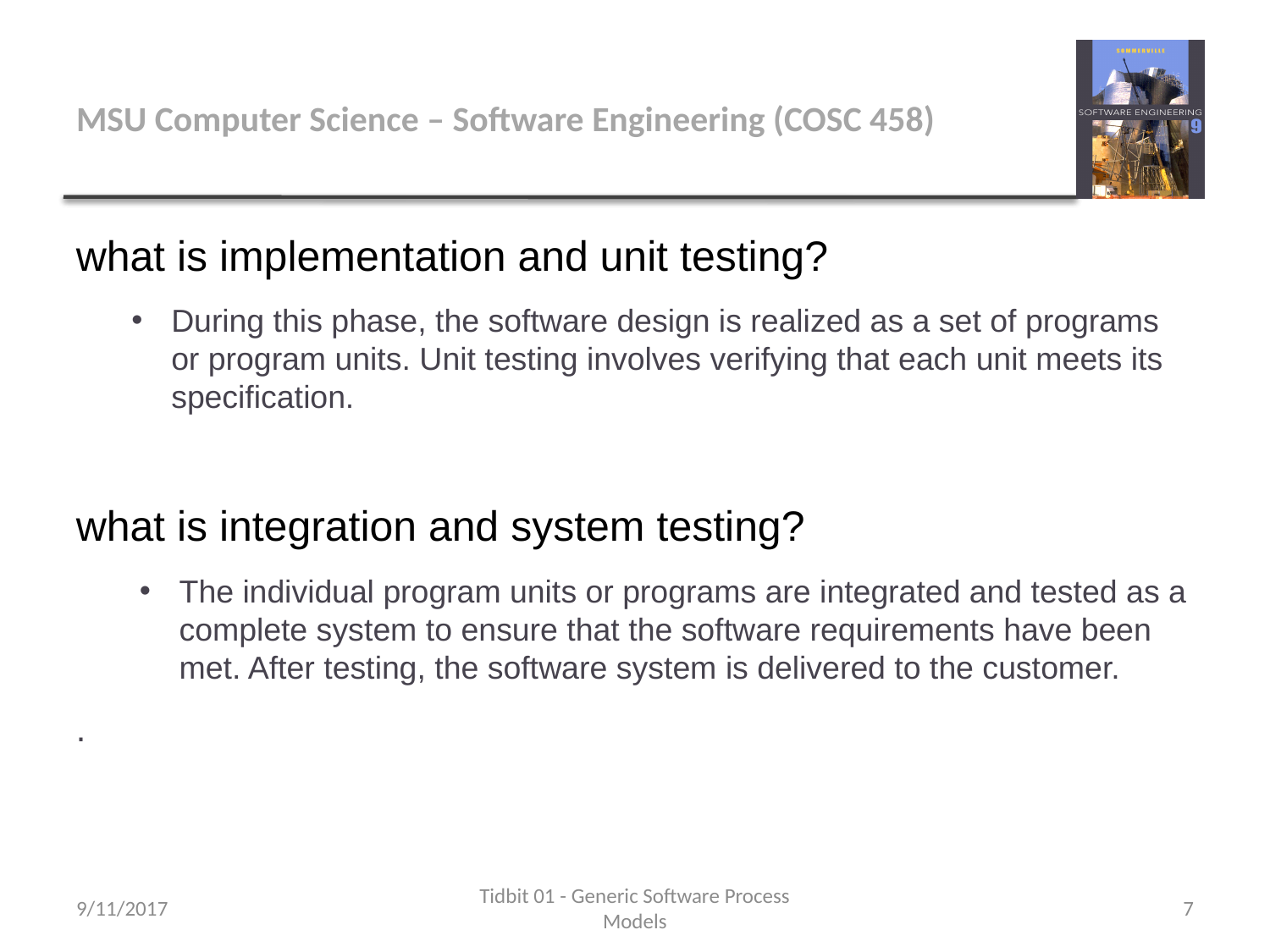

# MSU Computer Science – Software Engineering (COSC 458)
what is implementation and unit testing?
During this phase, the software design is realized as a set of programs or program units. Unit testing involves verifying that each unit meets its specification.

what is integration and system testing?
The individual program units or programs are integrated and tested as a complete system to ensure that the software requirements have been met. After testing, the software system is delivered to the customer.
.

9/11/2017
Tidbit 01 - Generic Software Process Models
7